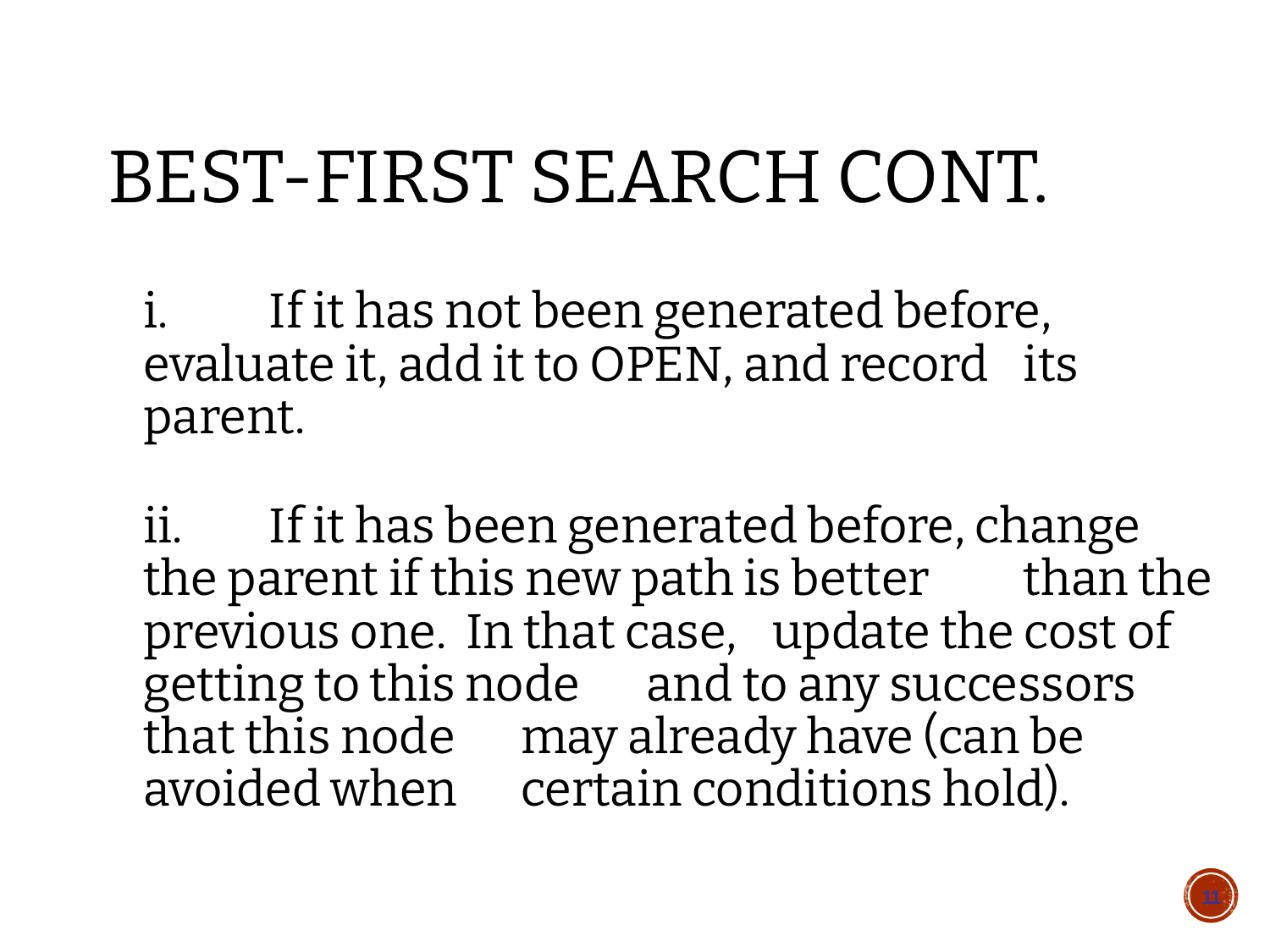

# Best-first search cont.
	i.	If it has not been generated before, 		evaluate it, add it to OPEN, and record 		its parent.

	ii.	If it has been generated before, change 		the parent if this new path is better 		than the previous one.  In that case, 		update the cost of getting to this node 		and to any successors that this node 		may already have (can be avoided when 	certain conditions hold).
11